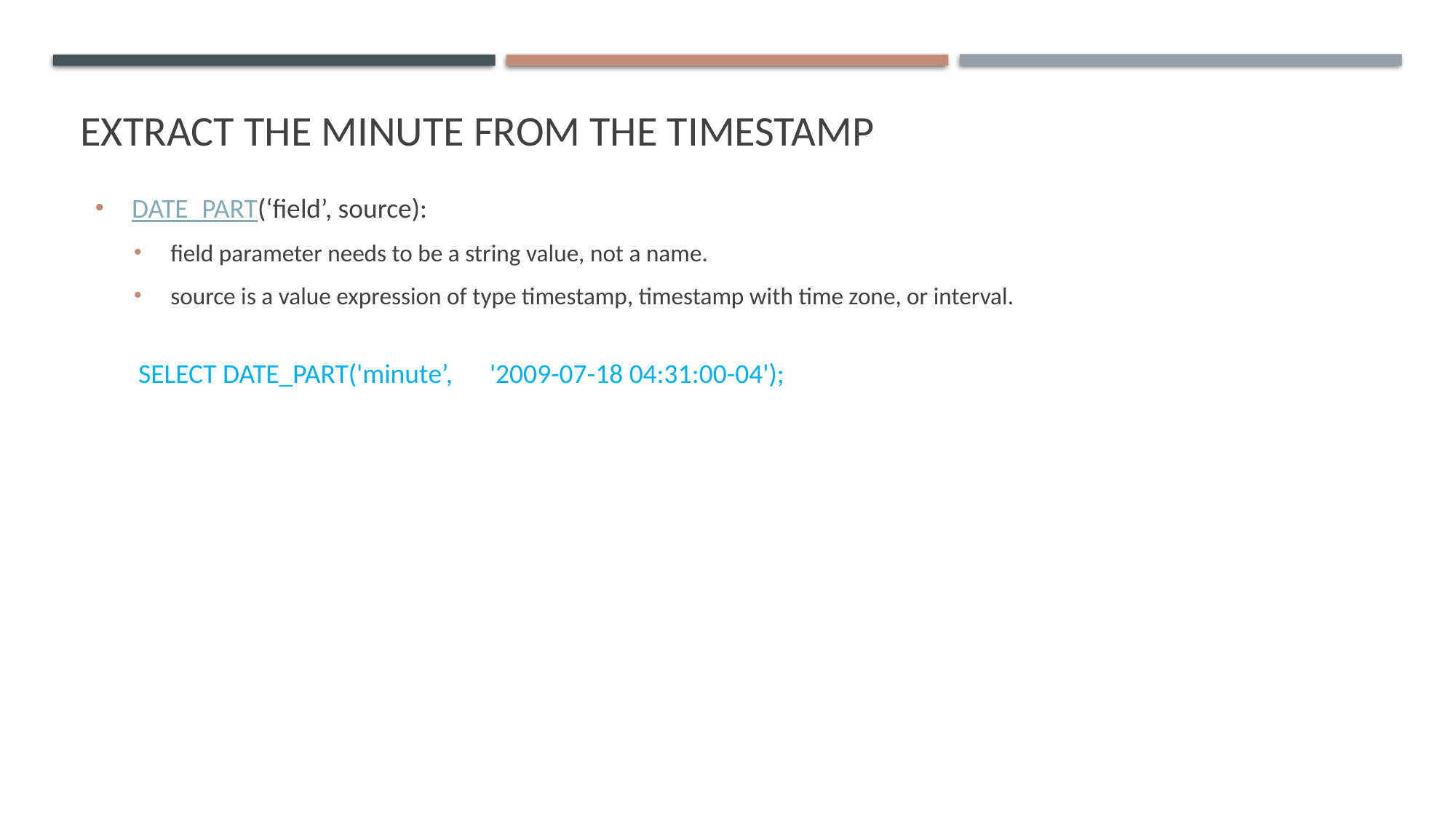

# Extract the minute from the timestamp
DATE_PART(‘field’, source):
field parameter needs to be a string value, not a name.
source is a value expression of type timestamp, timestamp with time zone, or interval.
SELECT DATE_PART('minute’,      '2009-07-18 04:31:00-04');